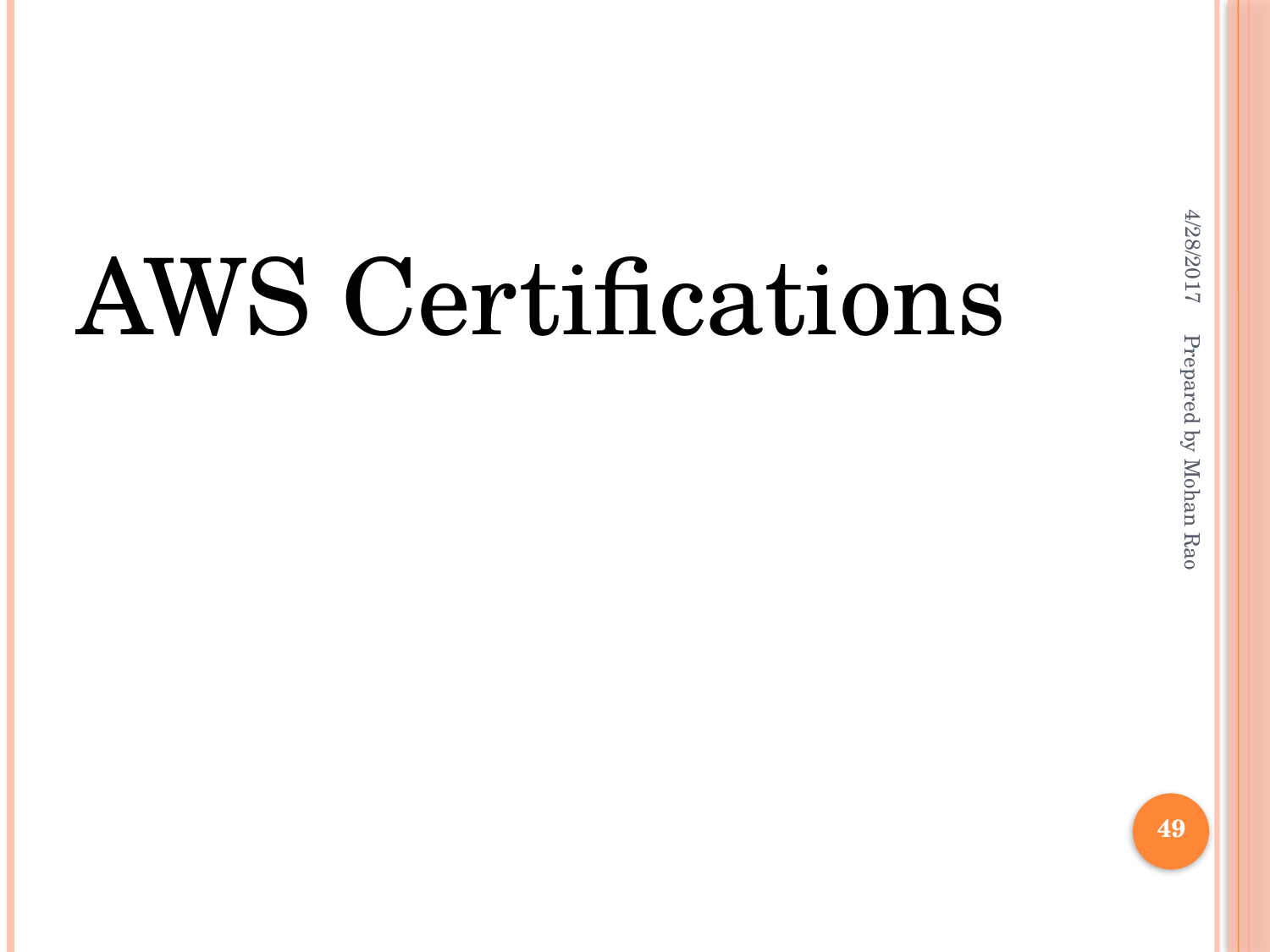

#
4/28/2017
AWS Certifications
Prepared by Mohan Rao
49